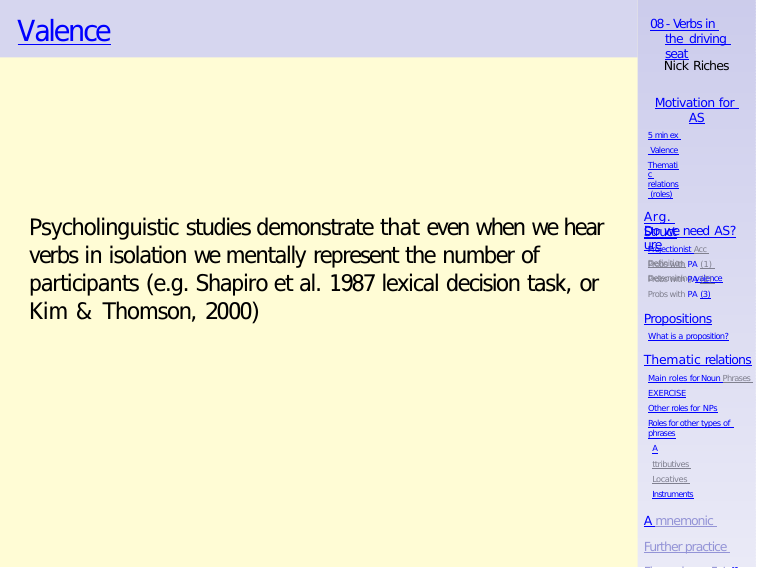

# Valence
08 - Verbs in the  driving seat
Nick Riches

Motivation for AS
5 min ex  Valence
Thematic relations (roles)

Arg. Structure
Definition  Determining valence
Psycholinguistic studies demonstrate that even when we hear  verbs in isolation we mentally represent the number of  participants (e.g. Shapiro et al. 1987 lexical decision task, or  Kim & Thomson, 2000)
Do we need AS?
Projectionist Acc  Probs with PA (1)  Probs with PA (2)  Probs with PA (3)
Propositions
What is a proposition?
Thematic relations
Main roles for Noun Phrases  EXERCISE
Other roles for NPs
Roles for other types of  phrases
Attributives  Locatives  Instruments
A mnemonic  Further practice  Five min ex 5 / 41